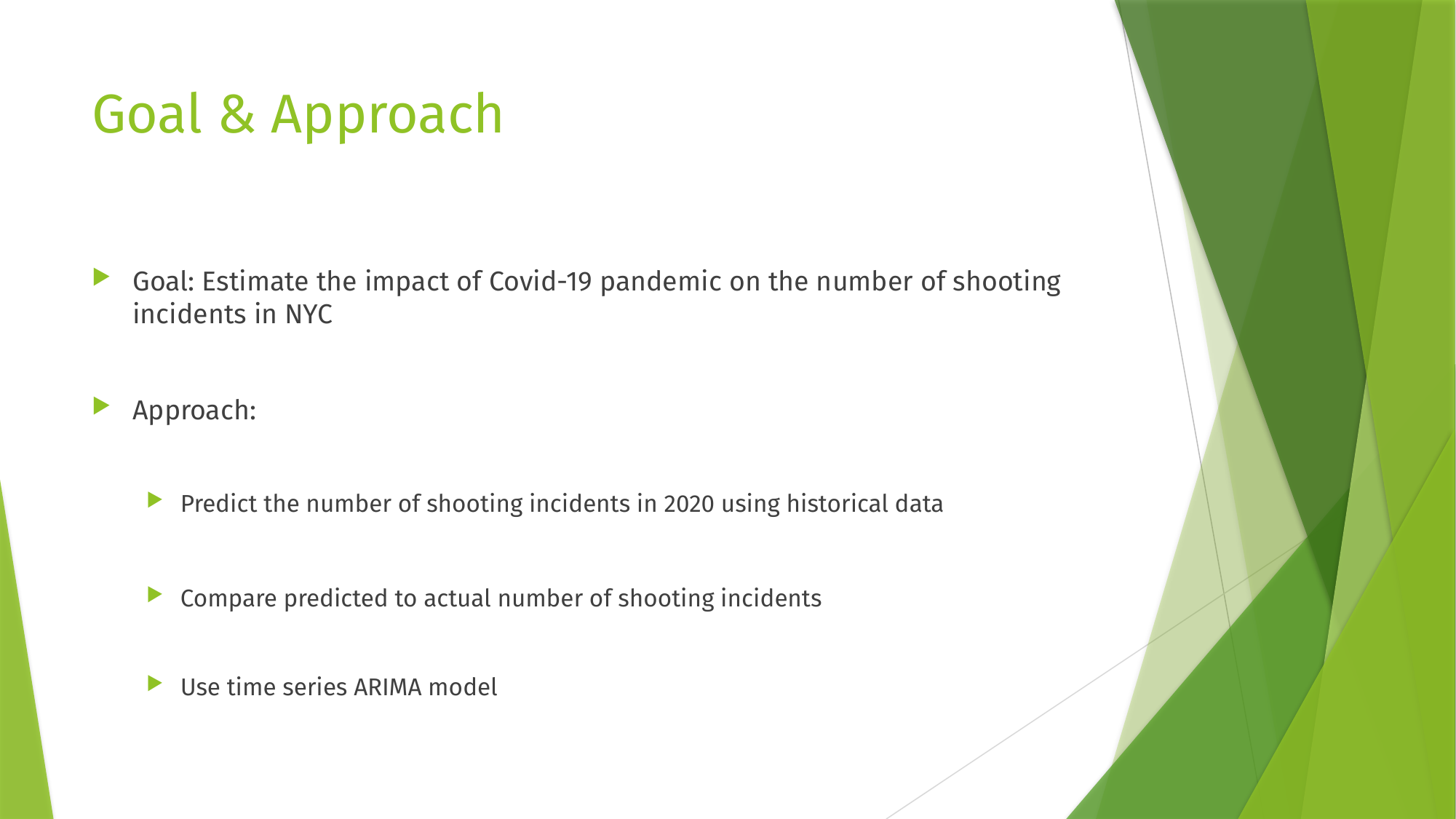

# Goal & Approach
Goal: Estimate the impact of Covid-19 pandemic on the number of shooting incidents in NYC

Approach:

Predict the number of shooting incidents in 2020 using historical data

Compare predicted to actual number of shooting incidents

Use time series ARIMA model